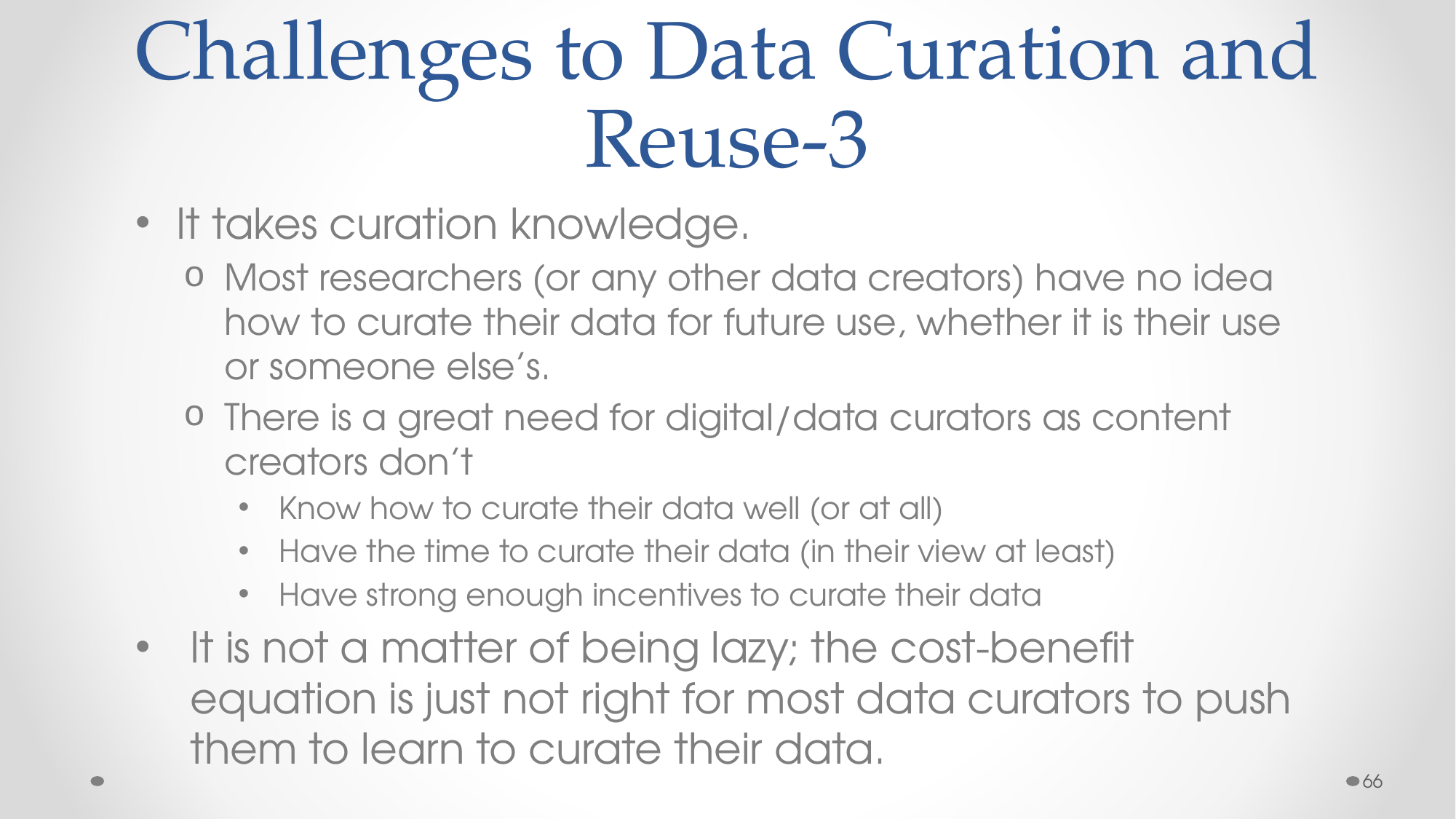

# Challenges to Data Curation and Reuse-3
It takes curation knowledge.
Most researchers (or any other data creators) have no idea how to curate their data for future use, whether it is their use or someone else’s.
There is a great need for digital/data curators as content creators don’t
Know how to curate their data well (or at all)
Have the time to curate their data (in their view at least)
Have strong enough incentives to curate their data
It is not a matter of being lazy; the cost-benefit equation is just not right for most data curators to push them to learn to curate their data.

66